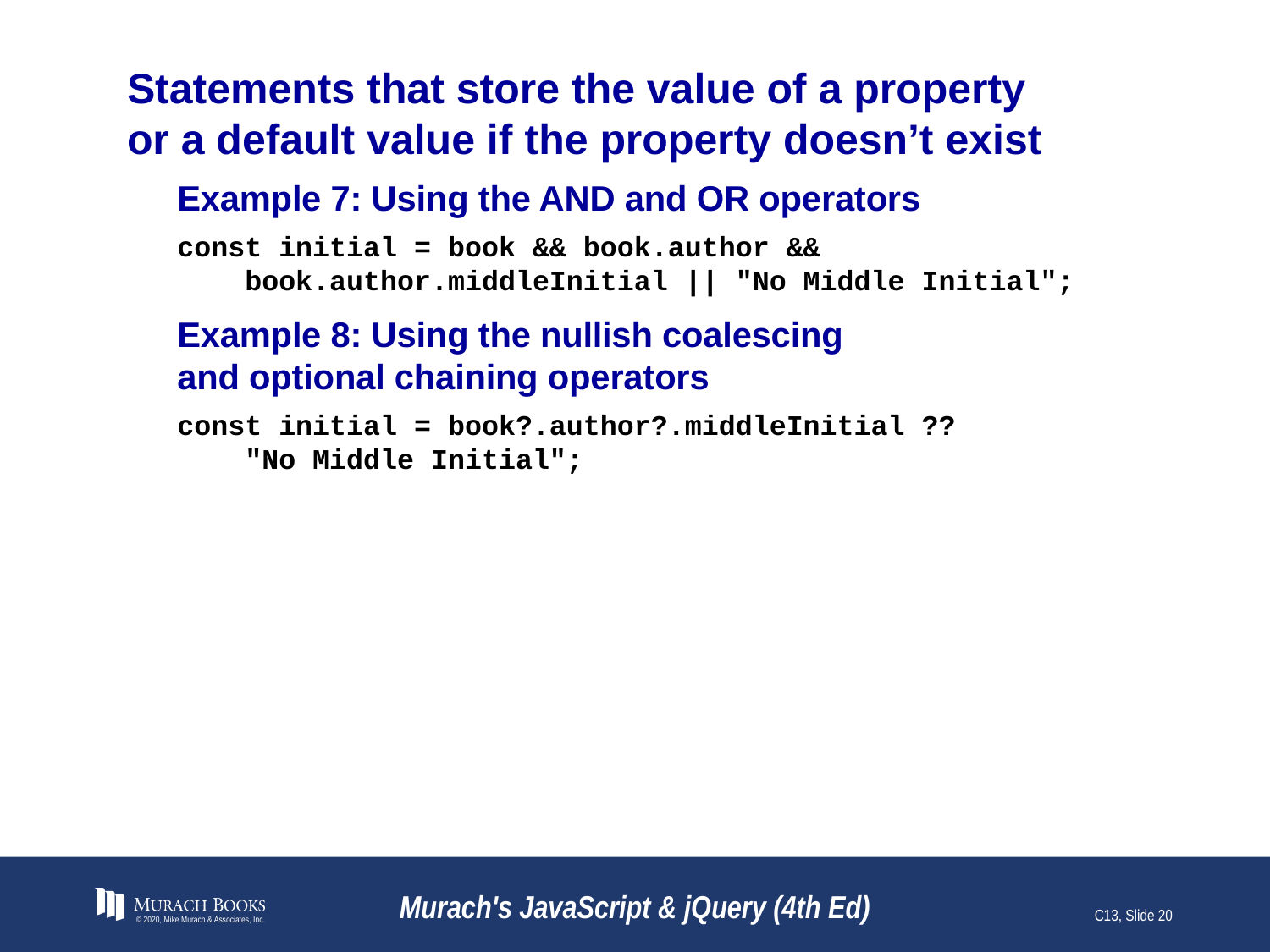

# Statements that store the value of a property or a default value if the property doesn’t exist
Example 7: Using the AND and OR operators
const initial = book && book.author &&
    book.author.middleInitial || "No Middle Initial";
Example 8: Using the nullish coalescing
and optional chaining operators
const initial = book?.author?.middleInitial ??
    "No Middle Initial";

© 2020, Mike Murach & Associates, Inc.
Murach's JavaScript & jQuery (4th Ed)

C13, Slide 20